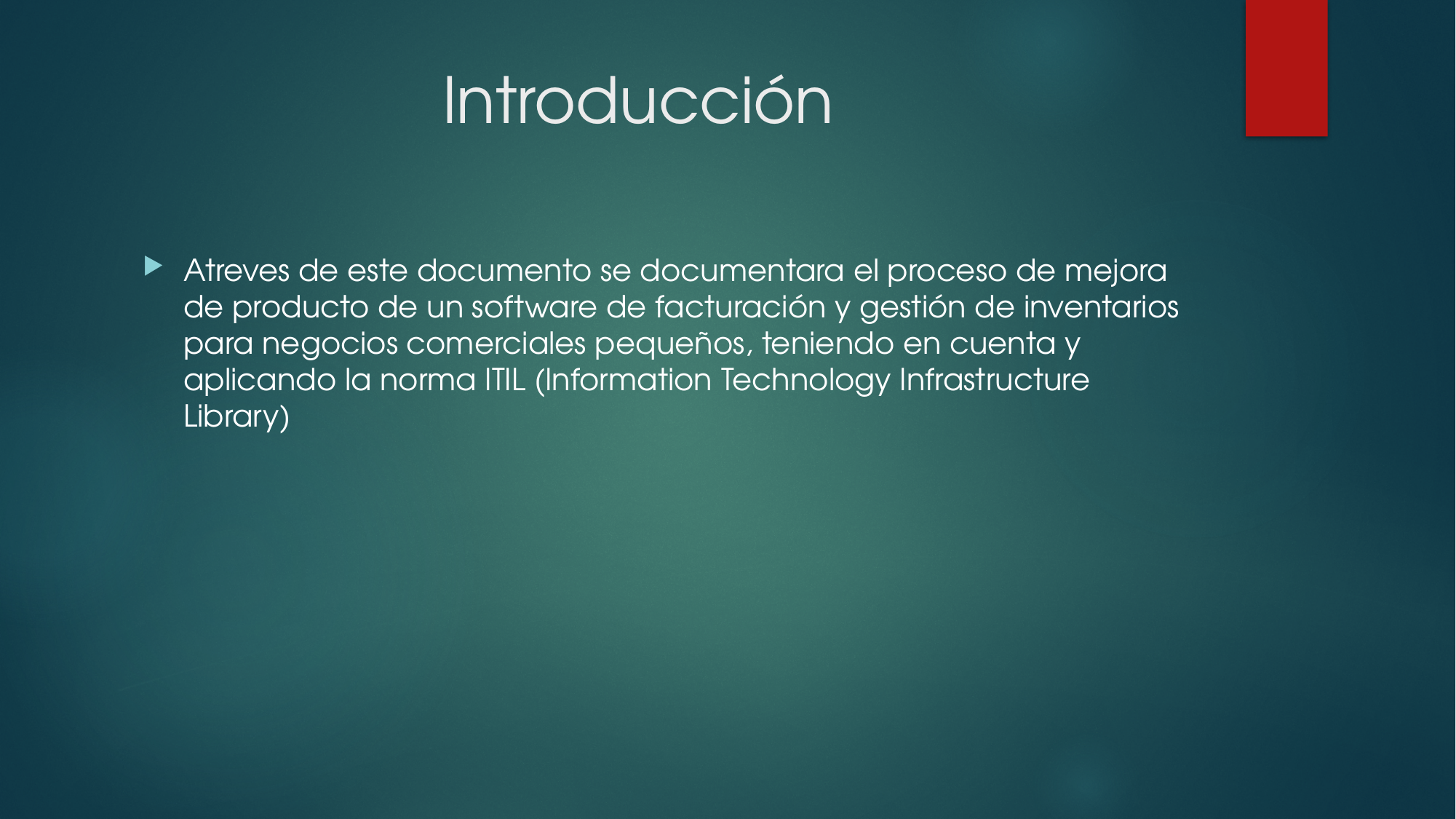

# Introducción
Atreves de este documento se documentara el proceso de mejora de producto de un software de facturación y gestión de inventarios para negocios comerciales pequeños, teniendo en cuenta y aplicando la norma ITIL (Information Technology Infrastructure Library)